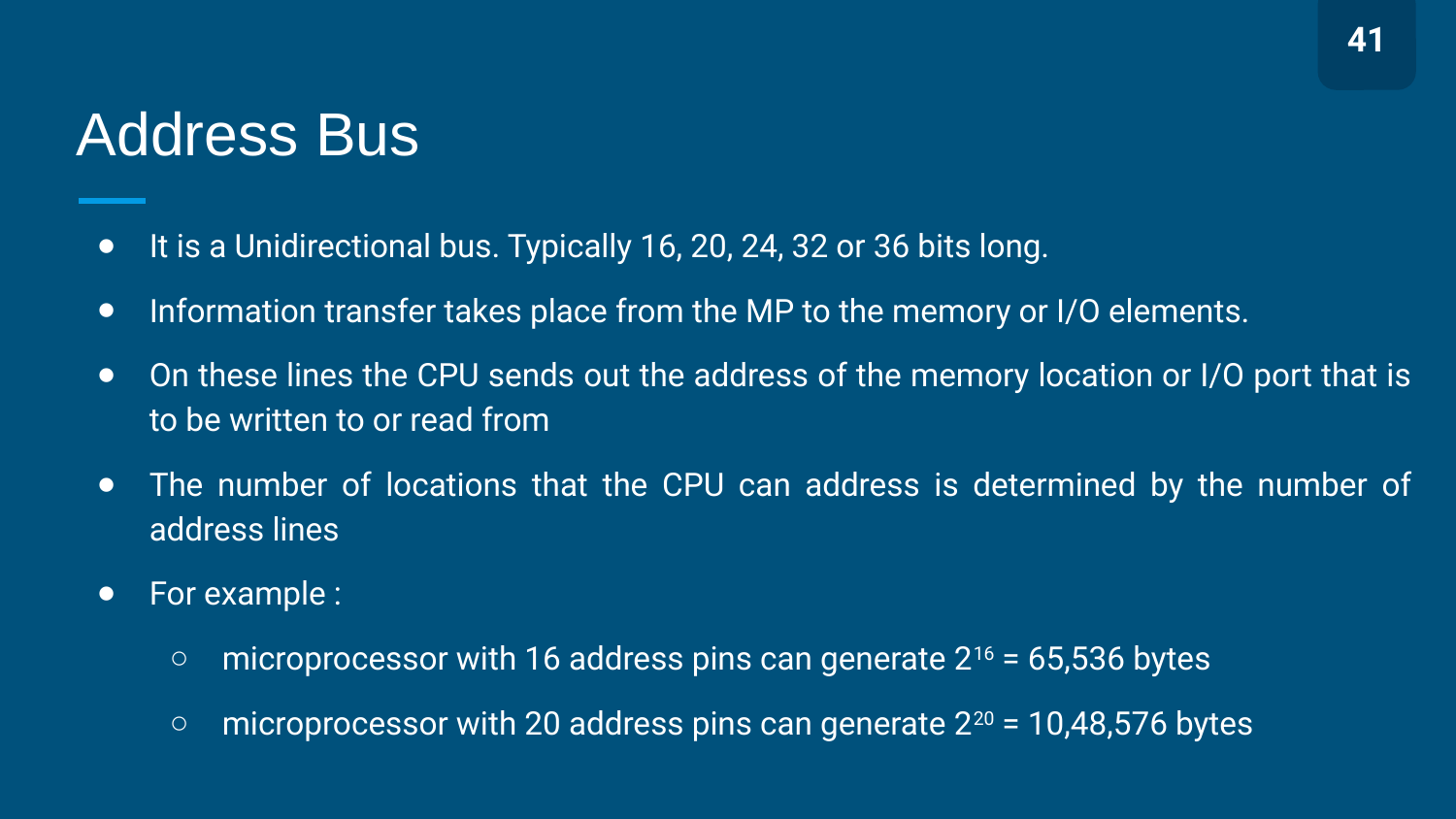

41
# Address Bus
It is a Unidirectional bus. Typically 16, 20, 24, 32 or 36 bits long.
Information transfer takes place from the MP to the memory or I/O elements.
On these lines the CPU sends out the address of the memory location or I/O port that is to be written to or read from
The number of locations that the CPU can address is determined by the number of address lines
For example :
microprocessor with 16 address pins can generate 216 = 65,536 bytes
microprocessor with 20 address pins can generate 220 = 10,48,576 bytes